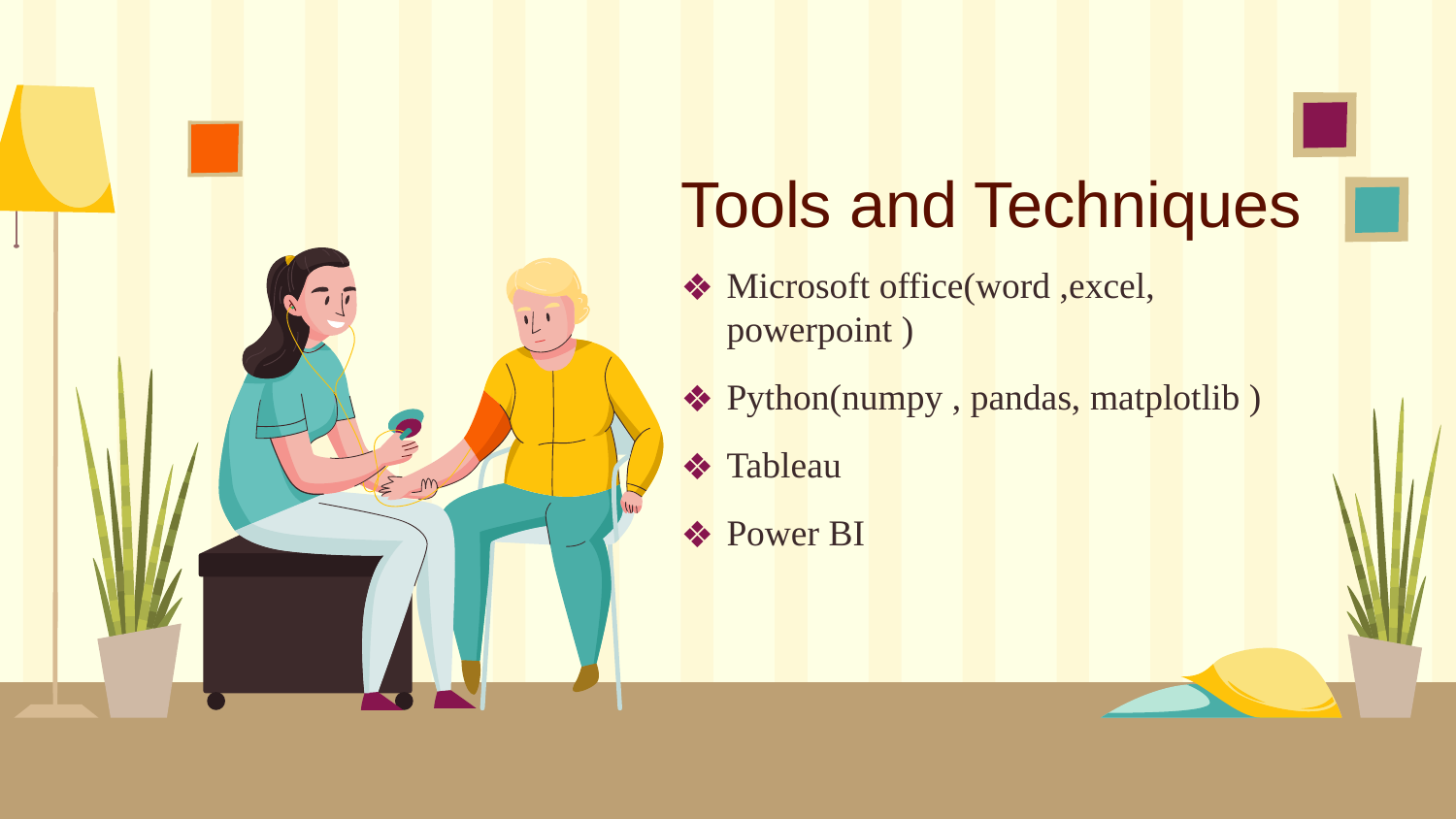

# Tools and Techniques

Microsoft office(word ,excel, powerpoint )
Python(numpy , pandas, matplotlib )
Tableau
Power BI